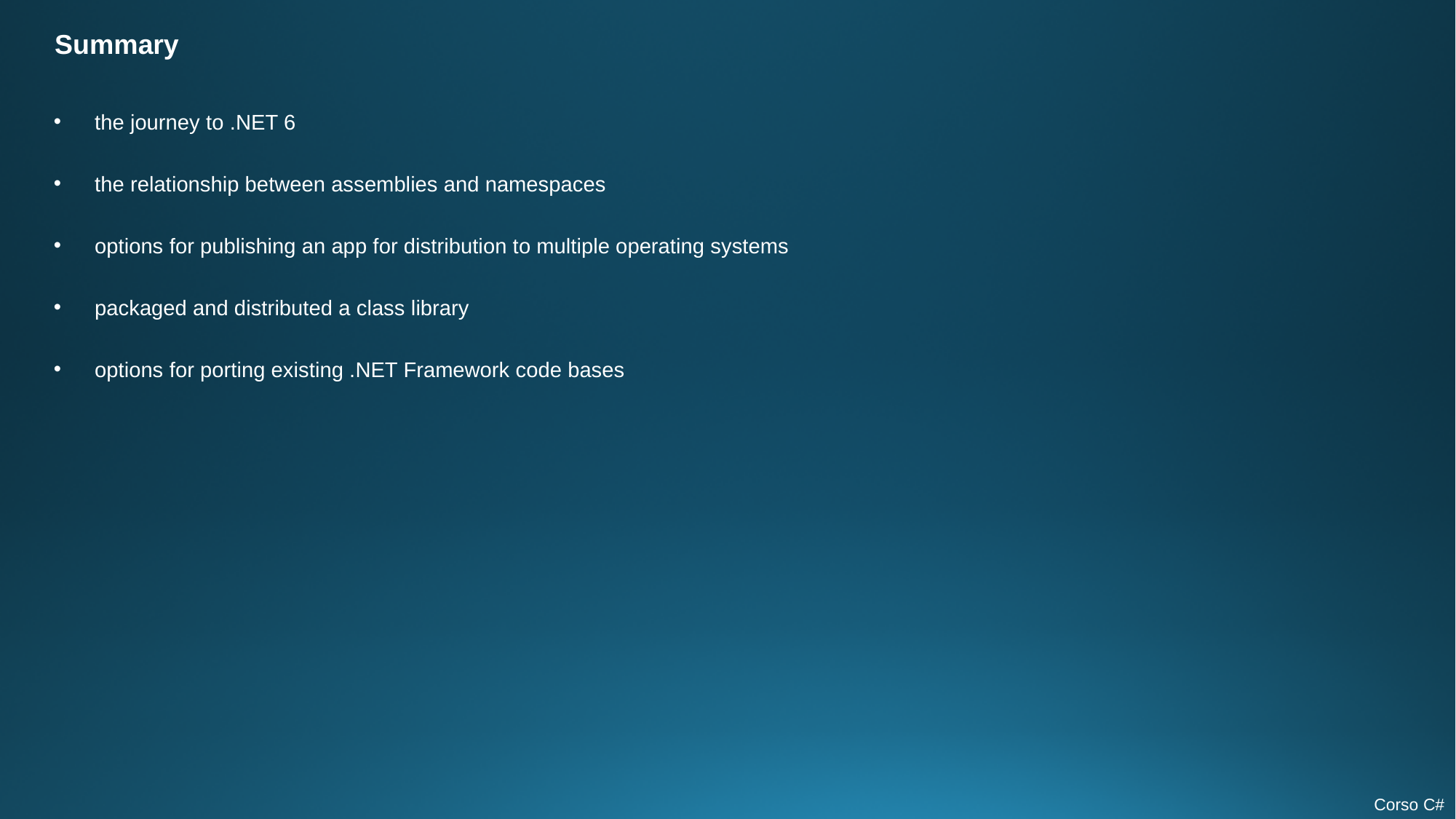

Summary
the journey to .NET 6
the relationship between assemblies and namespaces
options for publishing an app for distribution to multiple operating systems
packaged and distributed a class library
options for porting existing .NET Framework code bases
Corso C#